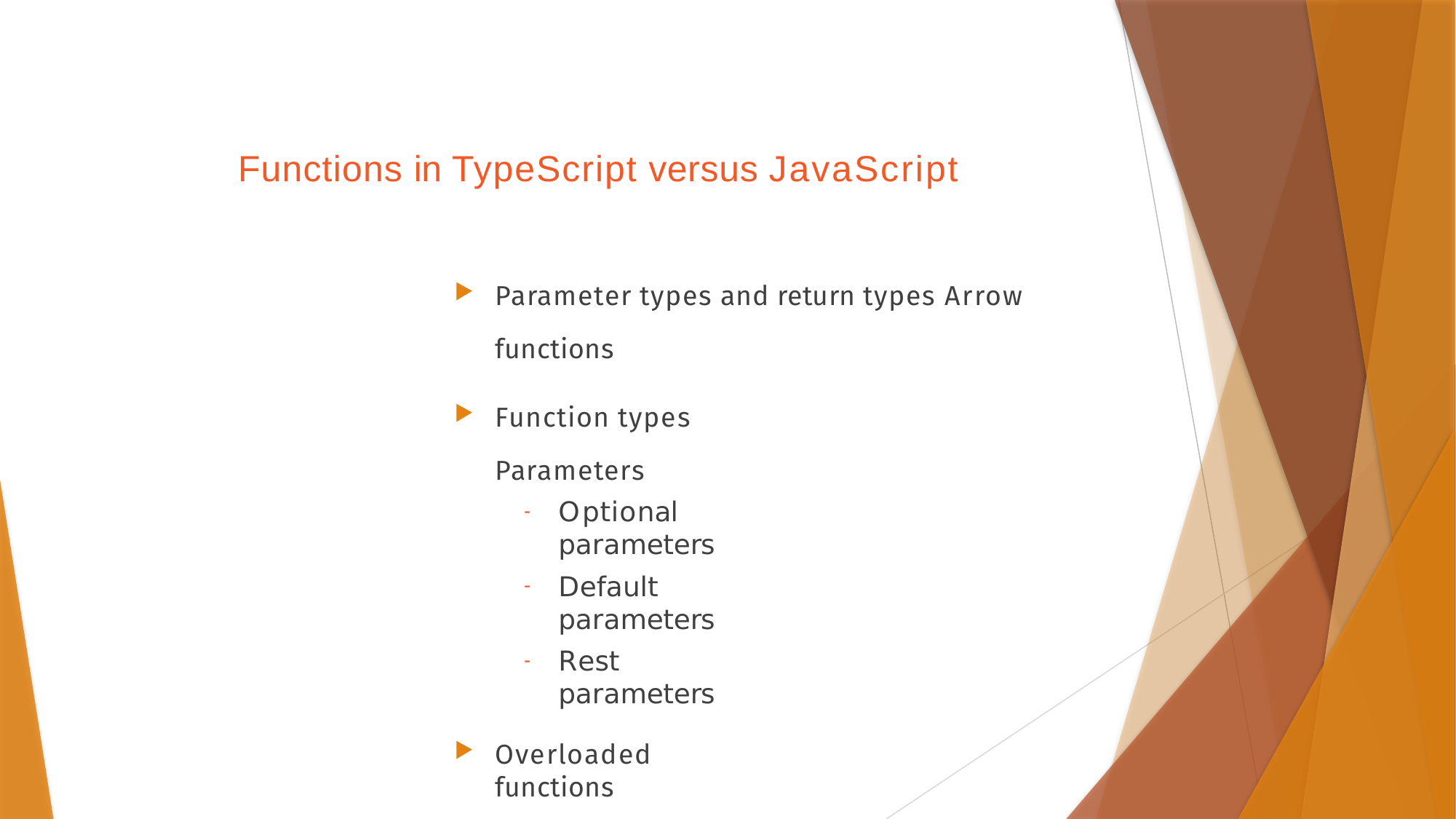

Functions in TypeScript versus JavaScript
Parameter types and return types Arrow functions
Function types Parameters
Optional parameters
Default parameters
Rest parameters
Overloaded functions